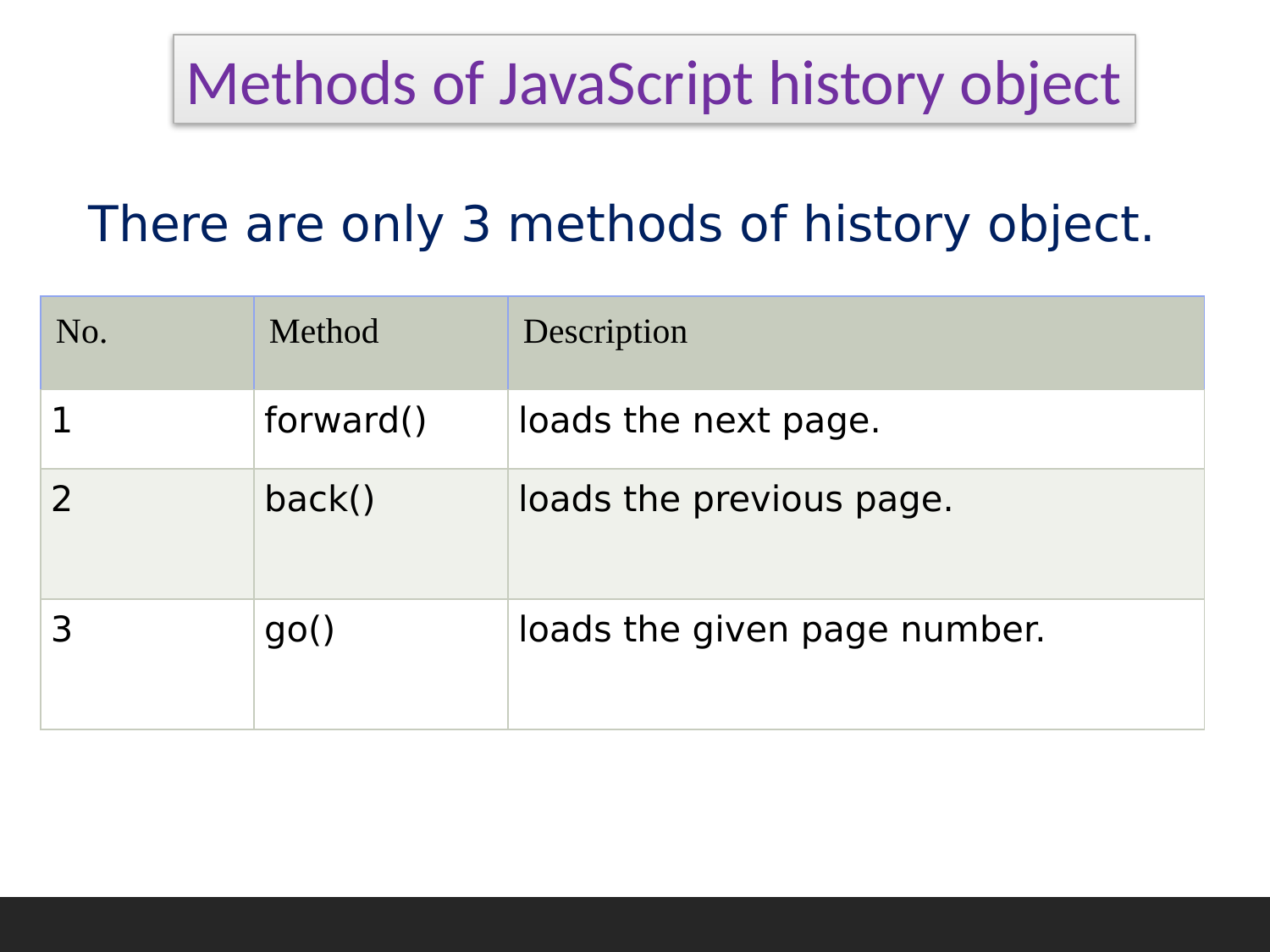

Methods of JavaScript history object
There are only 3 methods of history object.
| No. | Method | Description |
| --- | --- | --- |
| 1 | forward() | loads the next page. |
| 2 | back() | loads the previous page. |
| 3 | go() | loads the given page number. |